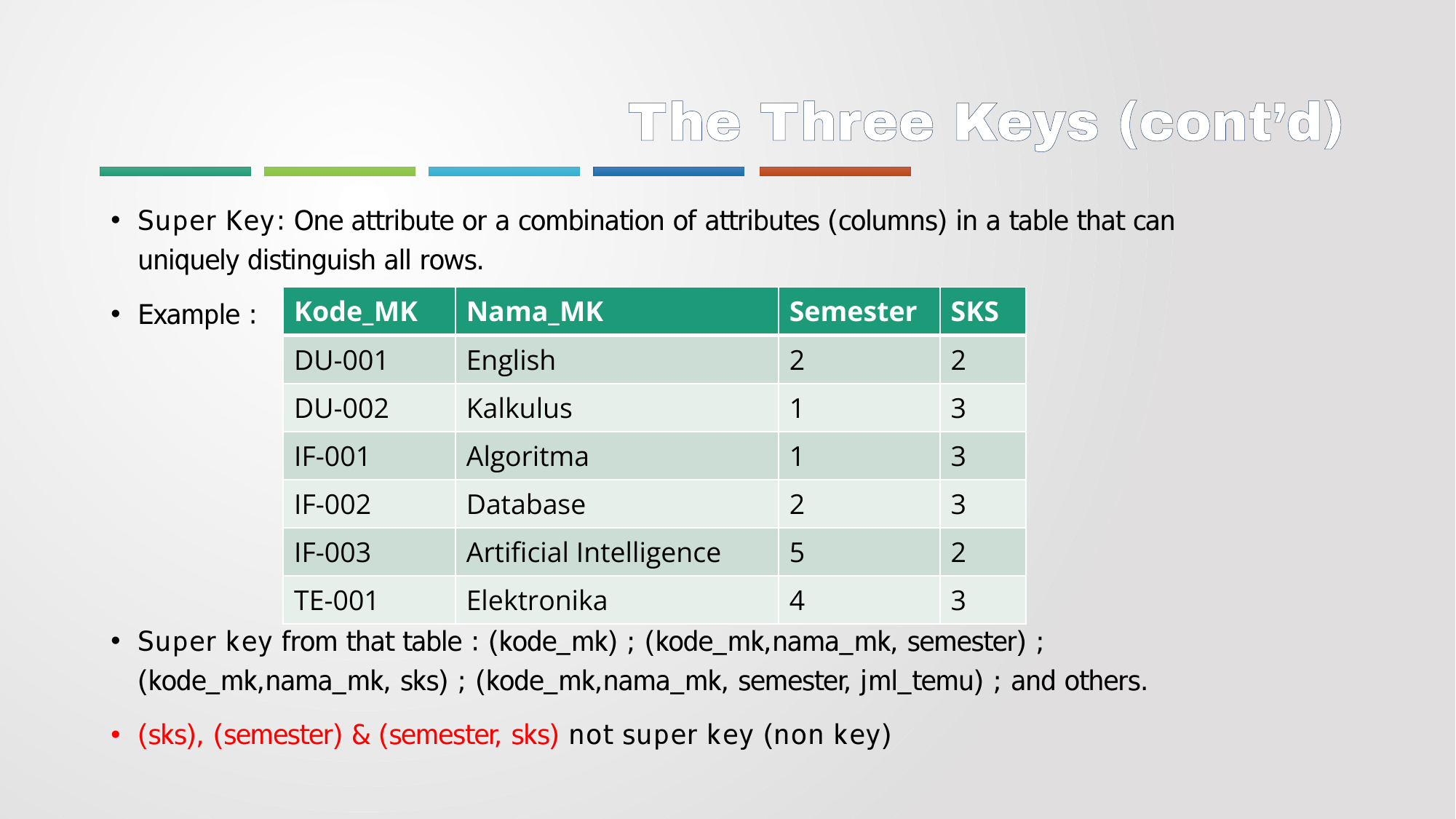

# The Three Keys (cont’d)
Super Key: One attribute or a combination of attributes (columns) in a table that can uniquely distinguish all rows.
Example :

Super key from that table : (kode_mk) ; (kode_mk,nama_mk, semester) ; (kode_mk,nama_mk, sks) ; (kode_mk,nama_mk, semester, jml_temu) ; and others.
(sks), (semester) & (semester, sks) not super key (non key)

| Kode\_MK | Nama\_MK | Semester | SKS |
| --- | --- | --- | --- |
| DU-001 | English | 2 | 2 |
| DU-002 | Kalkulus | 1 | 3 |
| IF-001 | Algoritma | 1 | 3 |
| IF-002 | Database | 2 | 3 |
| IF-003 | Artificial Intelligence | 5 | 2 |
| TE-001 | Elektronika | 4 | 3 |